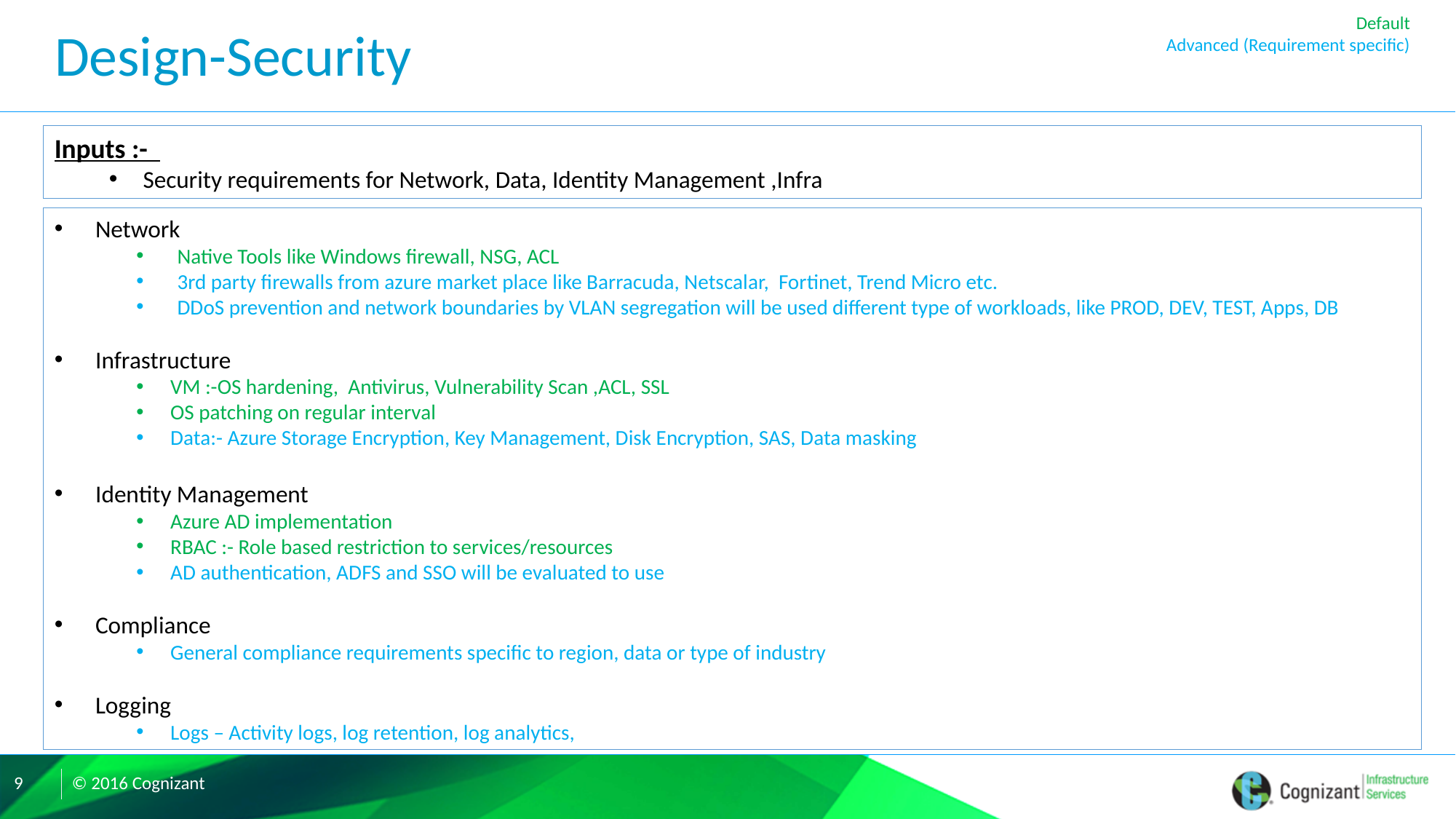

Default
Advanced (Requirement specific)
# Design-Security
Inputs :-
Security requirements for Network, Data, Identity Management ,Infra
Network
Native Tools like Windows firewall, NSG, ACL
3rd party firewalls from azure market place like Barracuda, Netscalar,  Fortinet, Trend Micro etc.
DDoS prevention and network boundaries by VLAN segregation will be used different type of workloads, like PROD, DEV, TEST, Apps, DB

Infrastructure
VM :-OS hardening,  Antivirus, Vulnerability Scan ,ACL, SSL
OS patching on regular interval
Data:- Azure Storage Encryption, Key Management, Disk Encryption, SAS, Data masking

Identity Management
Azure AD implementation
RBAC :- Role based restriction to services/resources
AD authentication, ADFS and SSO will be evaluated to use

Compliance
General compliance requirements specific to region, data or type of industry

Logging
Logs – Activity logs, log retention, log analytics,